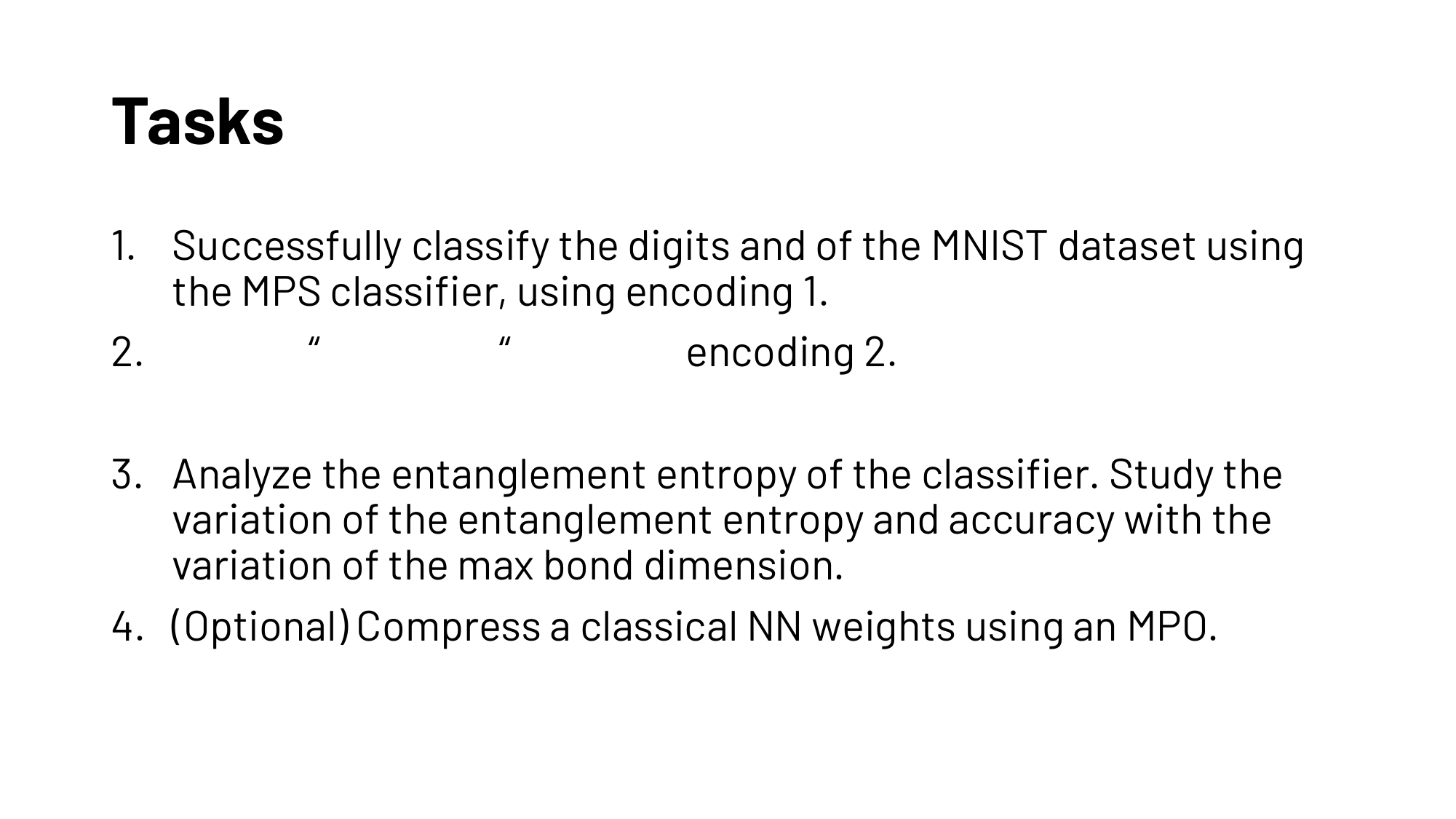

# Tasks
Successfully classify the digits and of the MNIST dataset using the MPS classifier, using encoding 1.
                “		“	         encoding 2.

Analyze the entanglement entropy of the classifier. Study the variation of the entanglement entropy and accuracy with the variation of the max bond dimension.
(Optional) Compress a classical NN weights using an MPO.